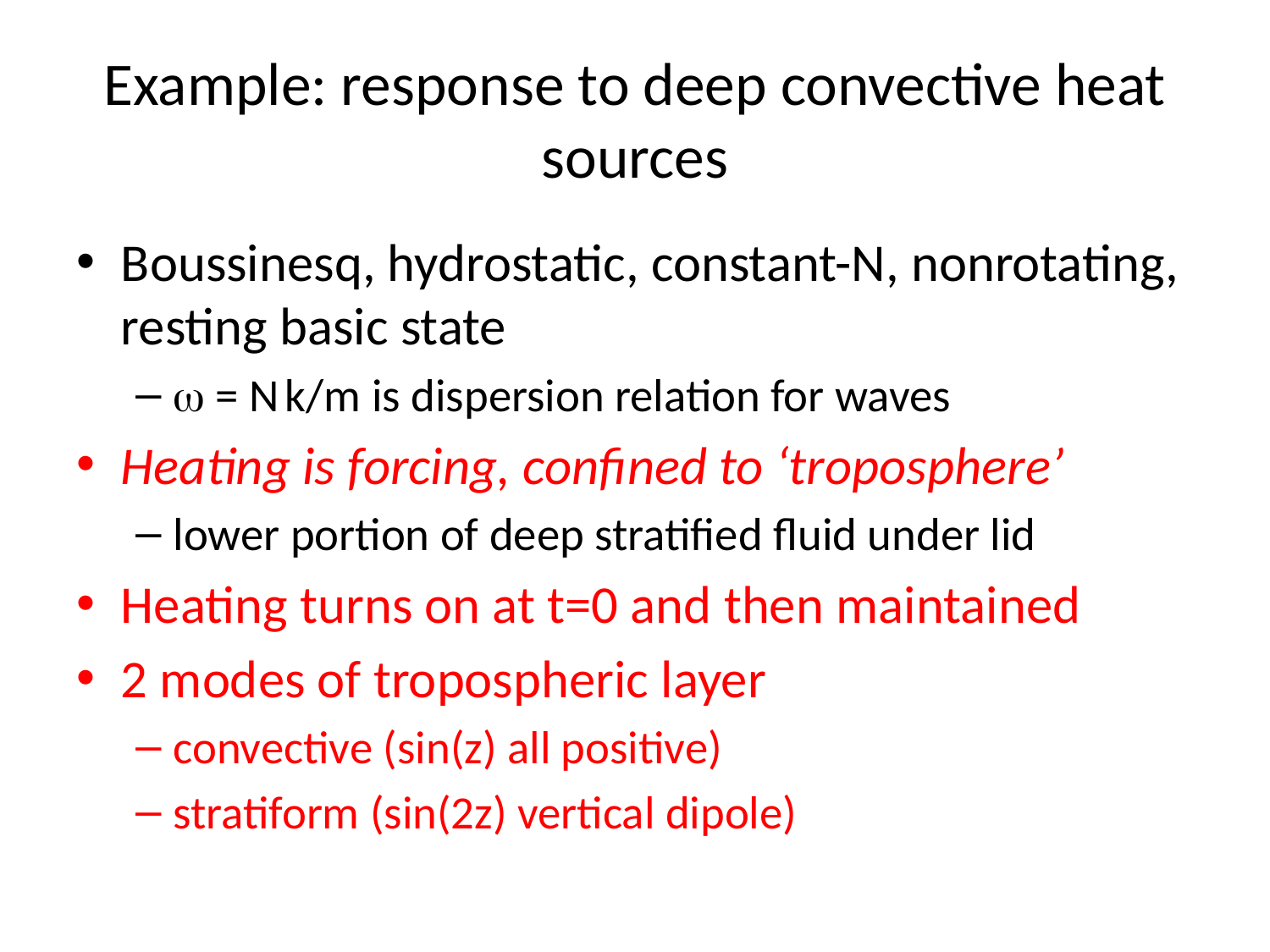

# Example: response to deep convective heat sources
Boussinesq, hydrostatic, constant-N, nonrotating, resting basic state
ω = N k/m is dispersion relation for waves
Heating is forcing, confined to ‘troposphere’
lower portion of deep stratified fluid under lid
Heating turns on at t=0 and then maintained
2 modes of tropospheric layer
convective (sin(z) all positive)
stratiform (sin(2z) vertical dipole)